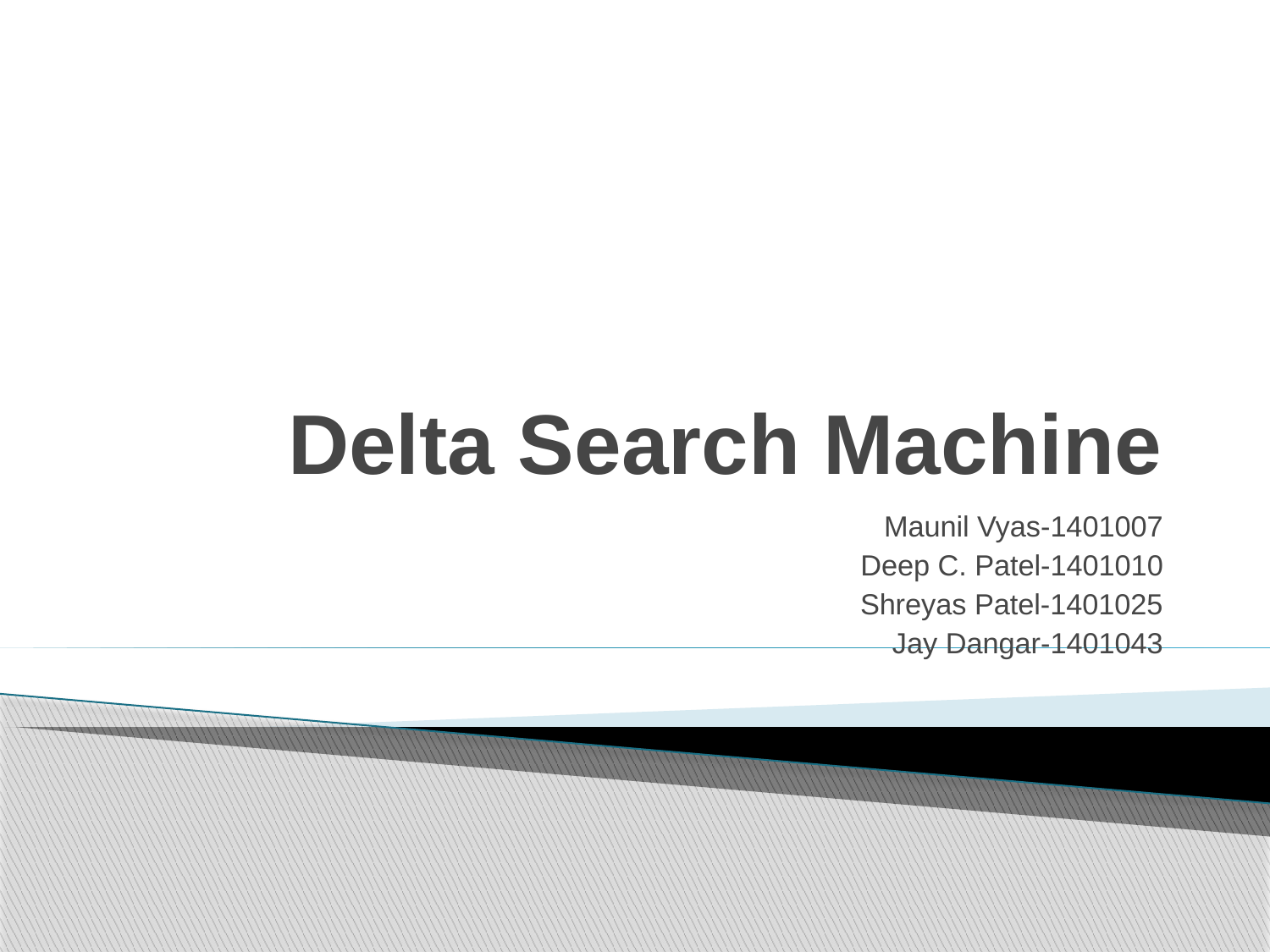

# Delta Search Machine
Maunil Vyas-1401007
Deep C. Patel-1401010
Shreyas Patel-1401025
Jay Dangar-1401043